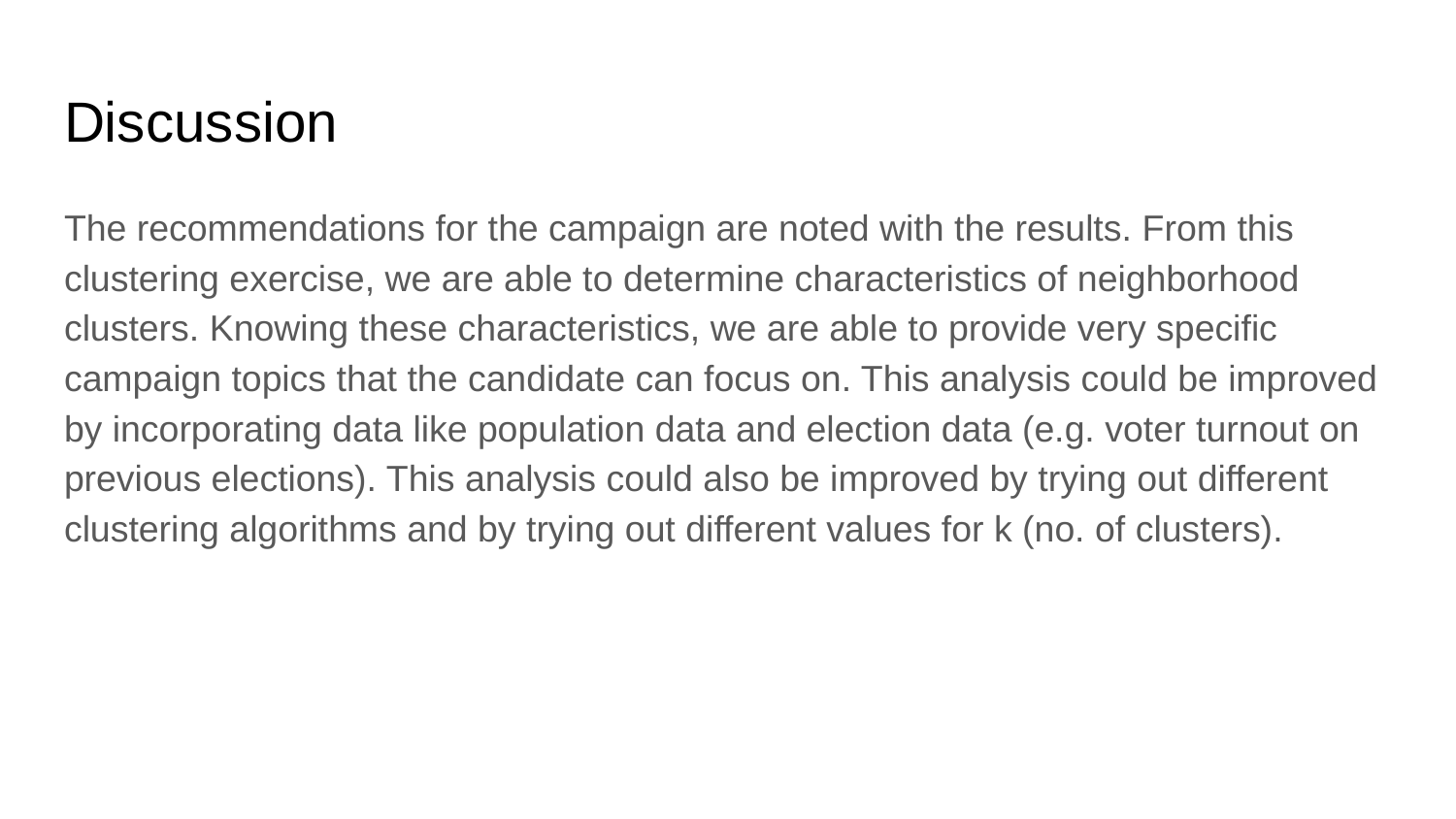

# Discussion
The recommendations for the campaign are noted with the results. From this clustering exercise, we are able to determine characteristics of neighborhood clusters. Knowing these characteristics, we are able to provide very specific campaign topics that the candidate can focus on. This analysis could be improved by incorporating data like population data and election data (e.g. voter turnout on previous elections). This analysis could also be improved by trying out different clustering algorithms and by trying out different values for k (no. of clusters).